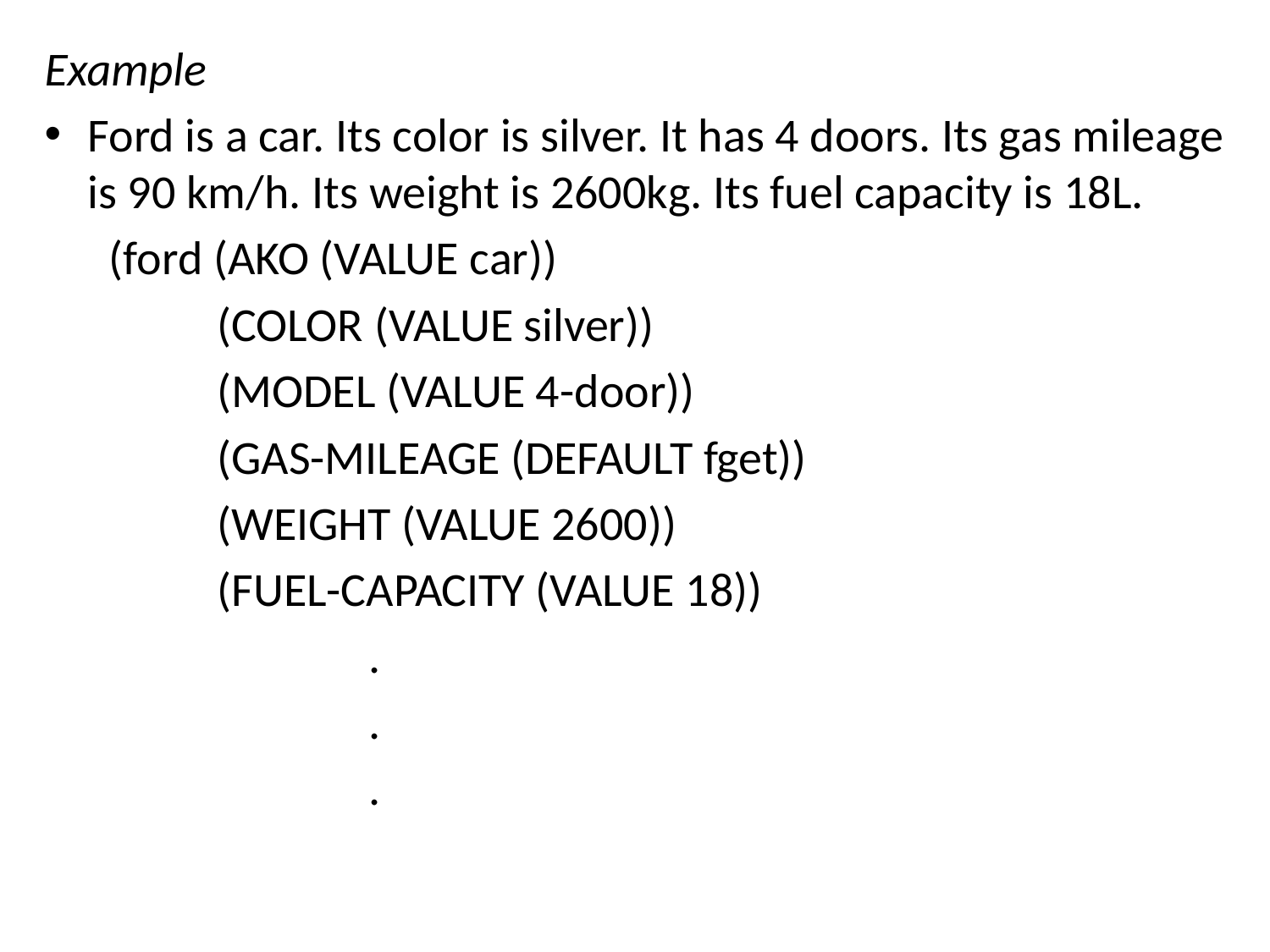

Example
Ford is a car. Its color is silver. It has 4 doors. Its gas mileage is 90 km/h. Its weight is 2600kg. Its fuel capacity is 18L.
      (ford (AKO (VALUE car))
                (COLOR (VALUE silver))
                (MODEL (VALUE 4-door))
                (GAS-MILEAGE (DEFAULT fget))
                (WEIGHT (VALUE 2600))
                (FUEL-CAPACITY (VALUE 18))
                              .
                              .
                              .

#